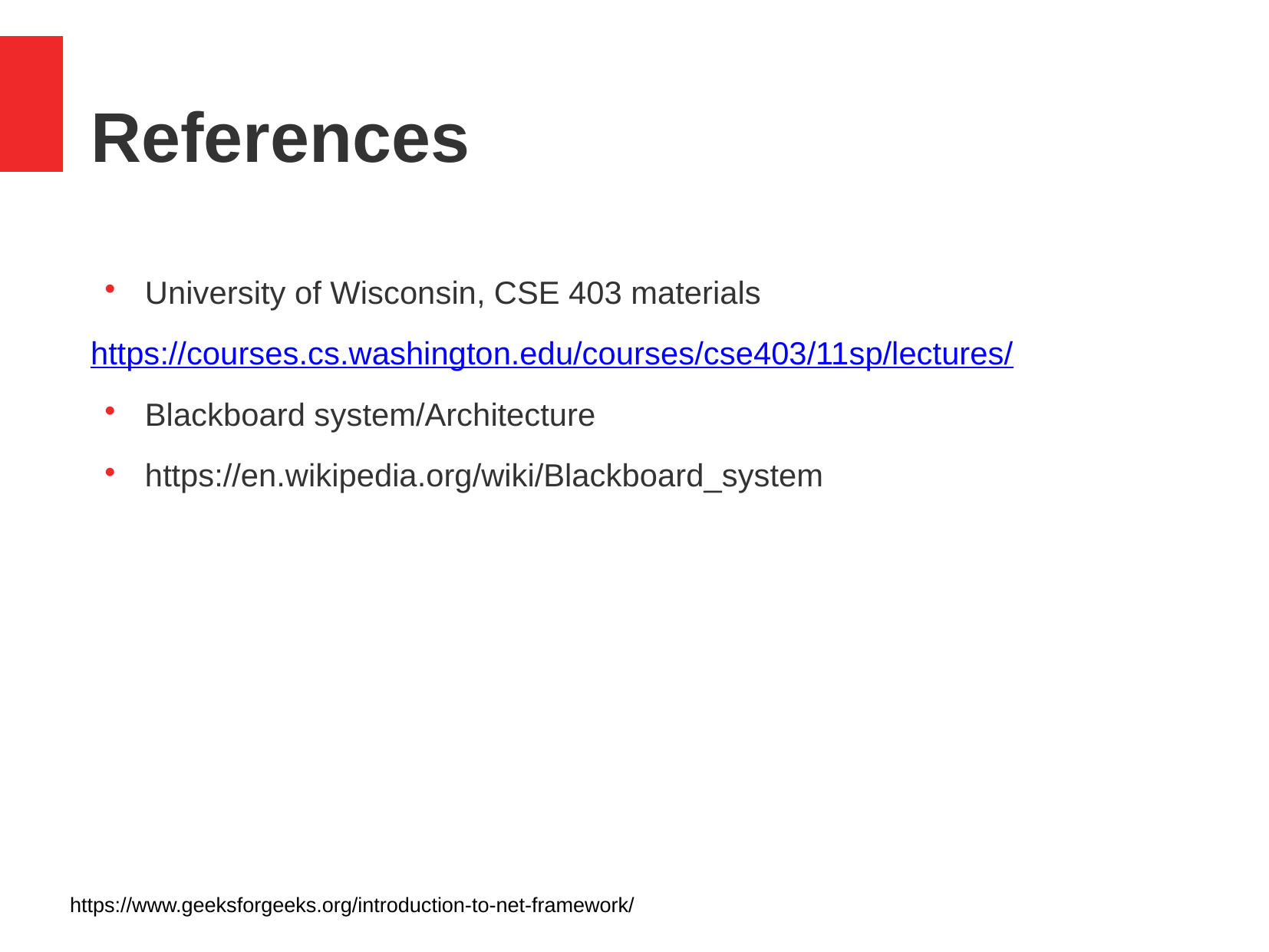

References
University of Wisconsin, CSE 403 materials
https://courses.cs.washington.edu/courses/cse403/11sp/lectures/
Blackboard system/Architecture
https://en.wikipedia.org/wiki/Blackboard_system

https://www.geeksforgeeks.org/introduction-to-net-framework/